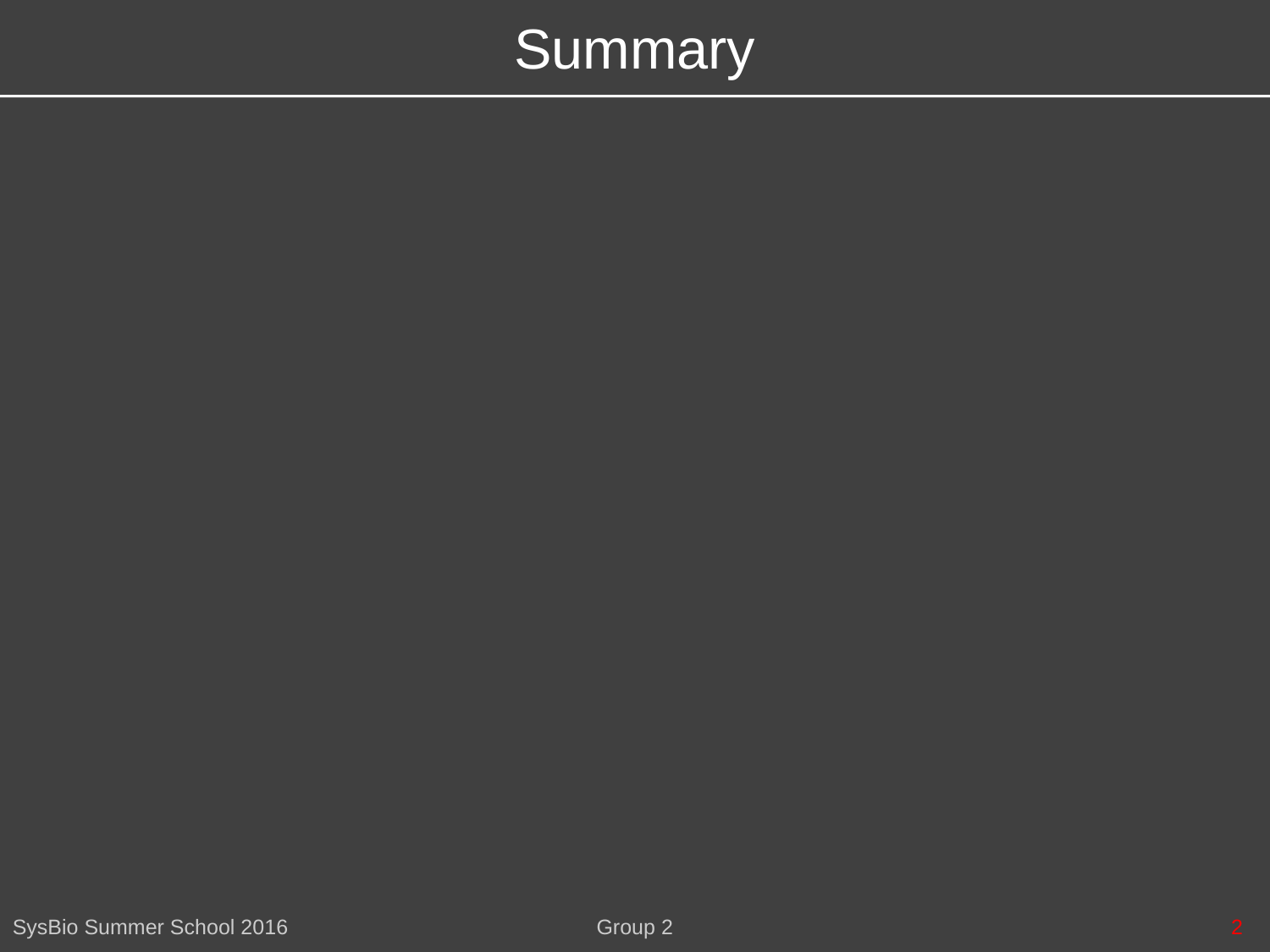

Summary

SysBio Summer School 2016
Group 2
2